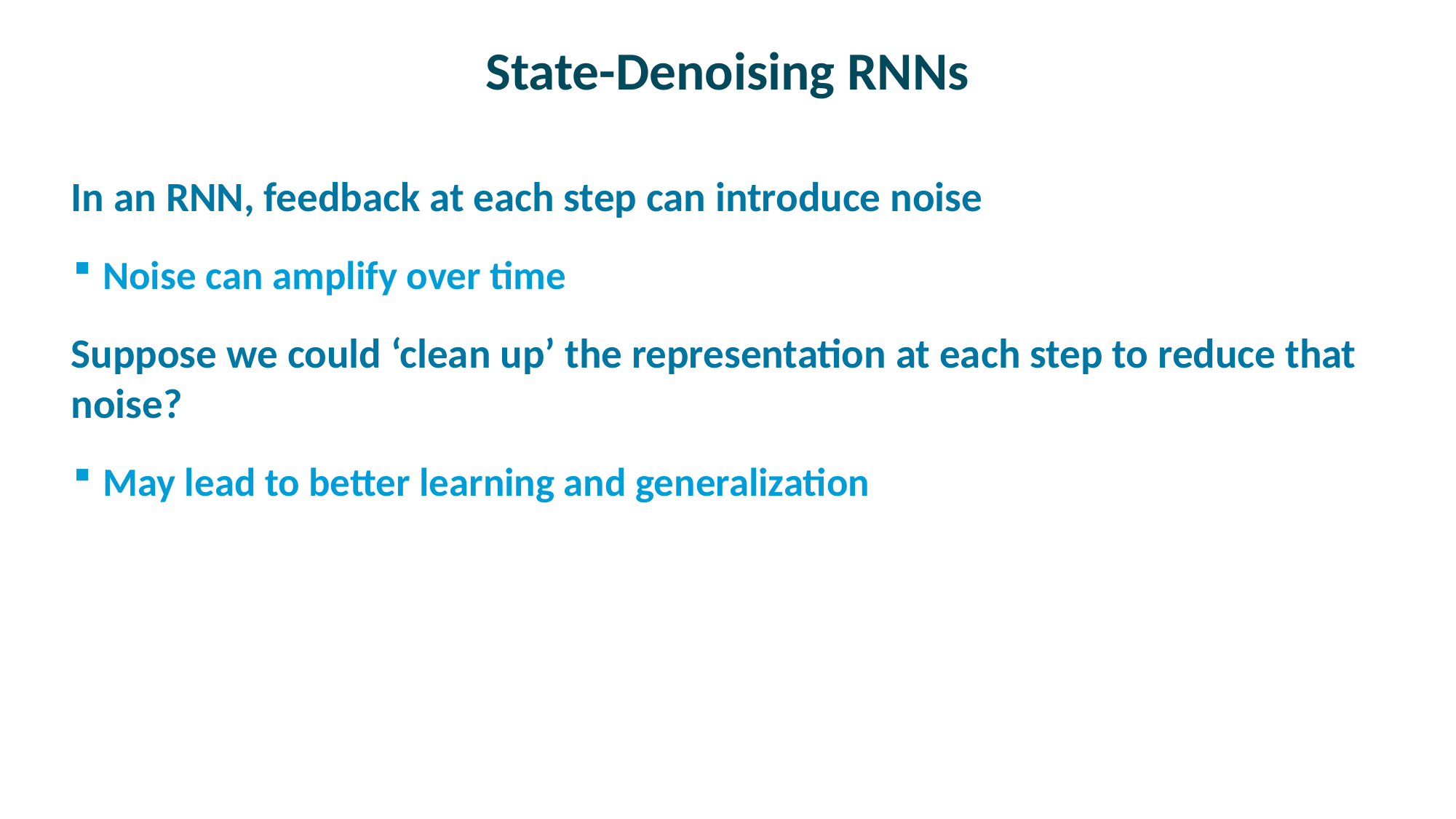

# State-Denoising RNNs
In an RNN, feedback at each step can introduce noise
Noise can amplify over time
Suppose we could ‘clean up’ the representation at each step to reduce that noise?
May lead to better learning and generalization